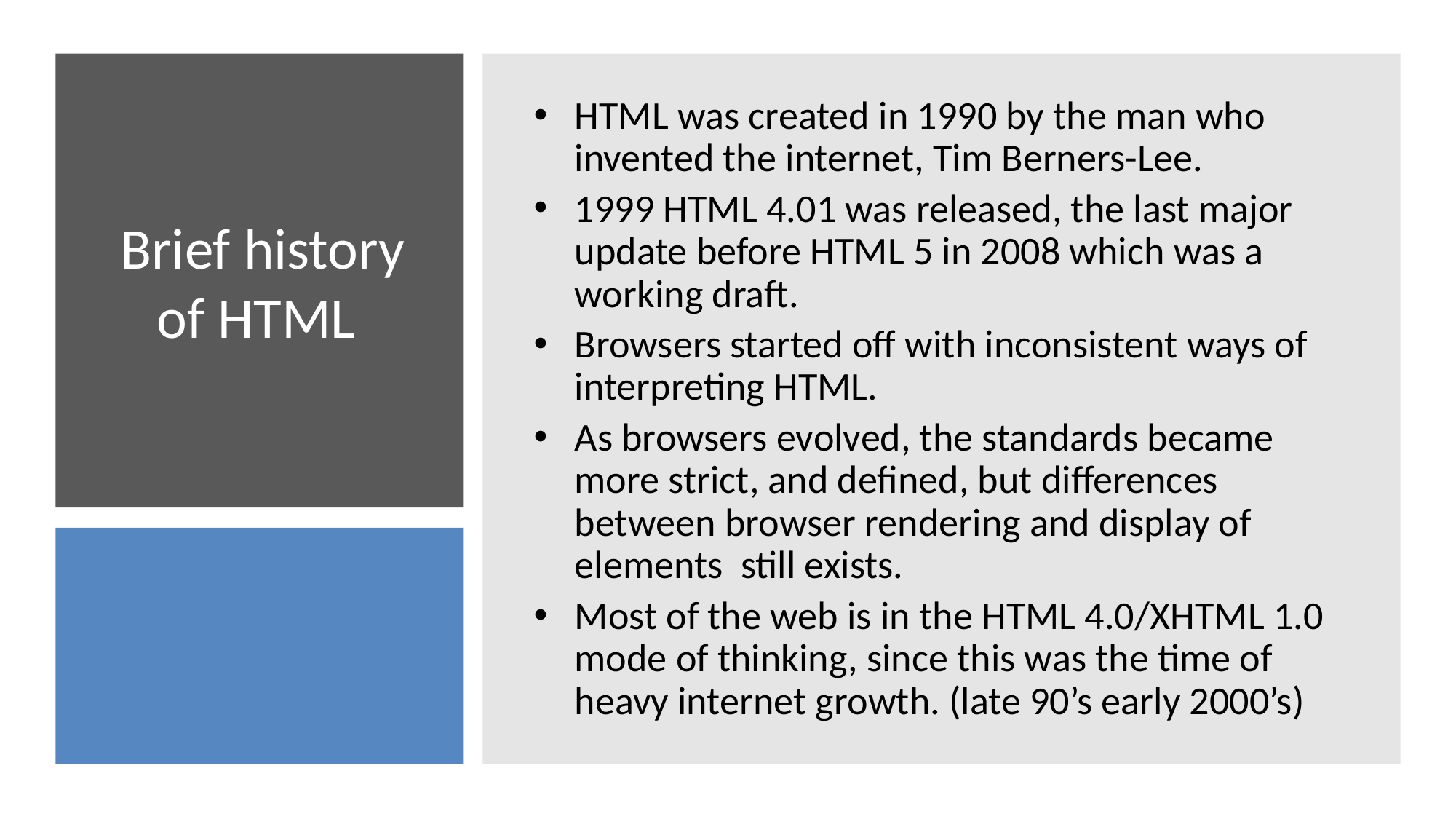

HTML was created in 1990 by the man who invented the internet, Tim Berners-Lee.
1999 HTML 4.01 was released, the last major update before HTML 5 in 2008 which was a working draft.
Browsers started off with inconsistent ways of interpreting HTML.
As browsers evolved, the standards became more strict, and defined, but differences between browser rendering and display of elements  still exists.
Most of the web is in the HTML 4.0/XHTML 1.0 mode of thinking, since this was the time of heavy internet growth. (late 90’s early 2000’s)
# Brief history of HTML